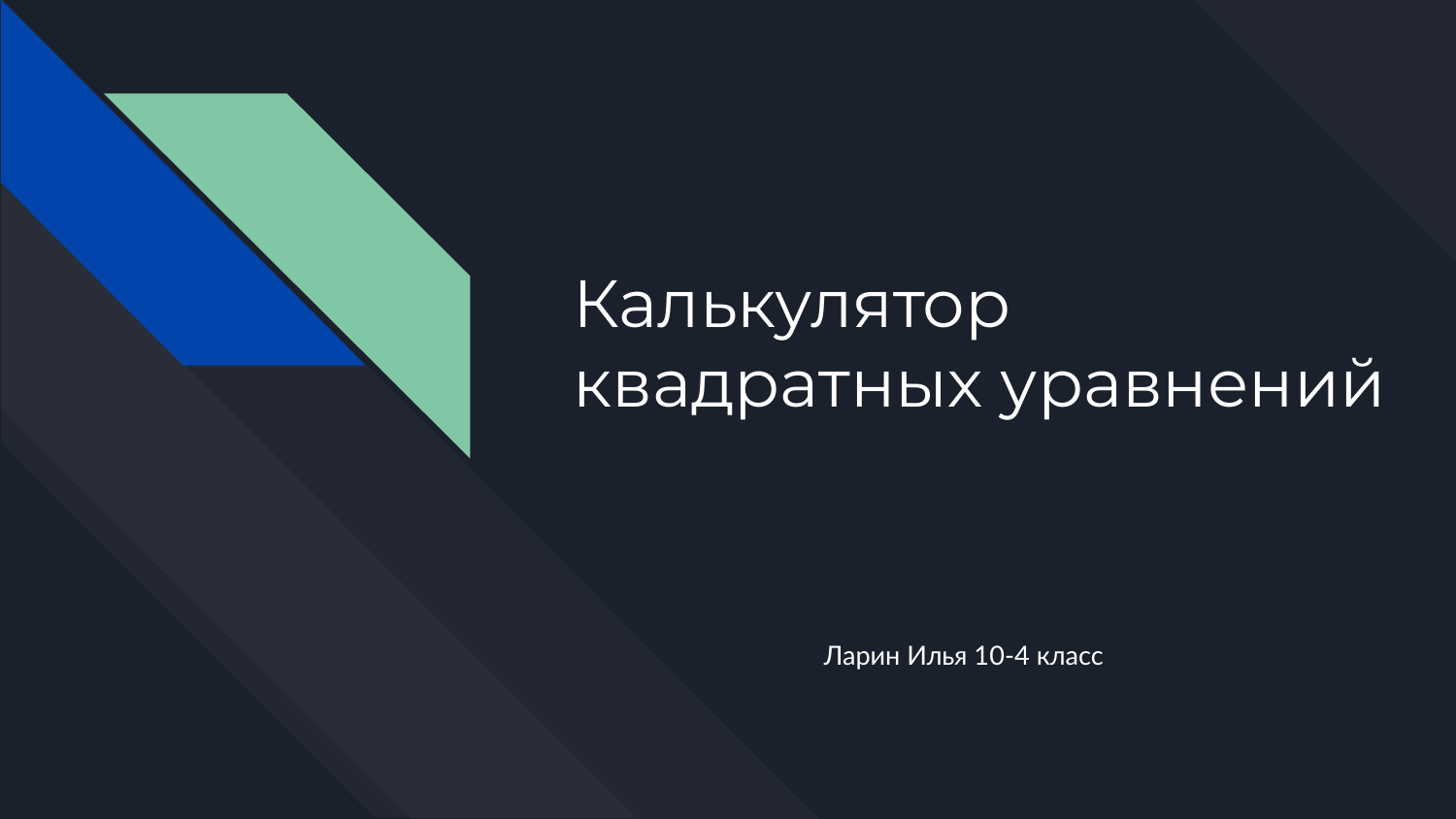

# Калькулятор квадратных уравнений
Ларин Илья 10-4 класс